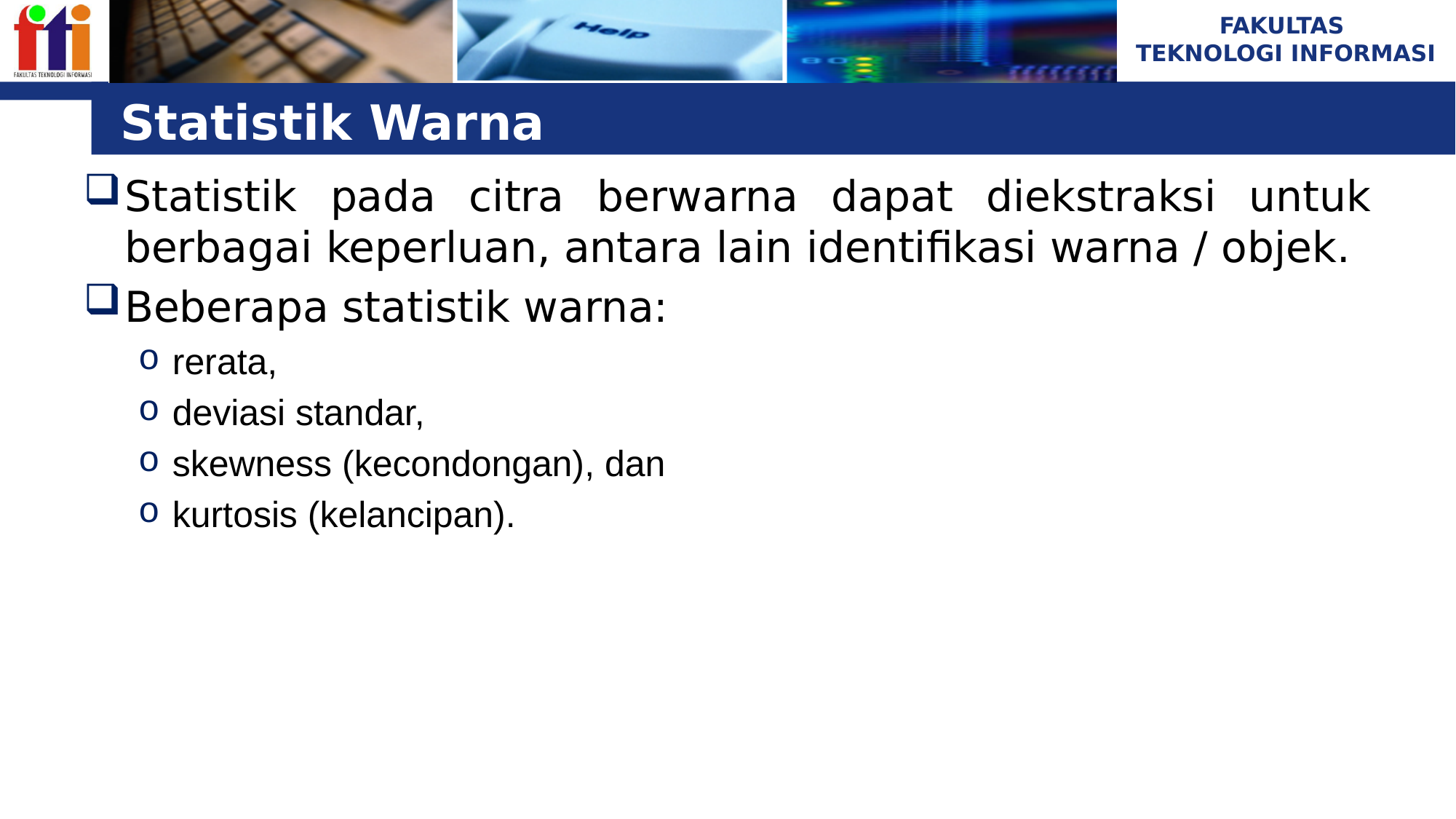

# Statistik Warna
Statistik pada citra berwarna dapat diekstraksi untuk berbagai keperluan, antara lain identifikasi warna / objek.
Beberapa statistik warna:
rerata,
deviasi standar,
skewness (kecondongan), dan
kurtosis (kelancipan).